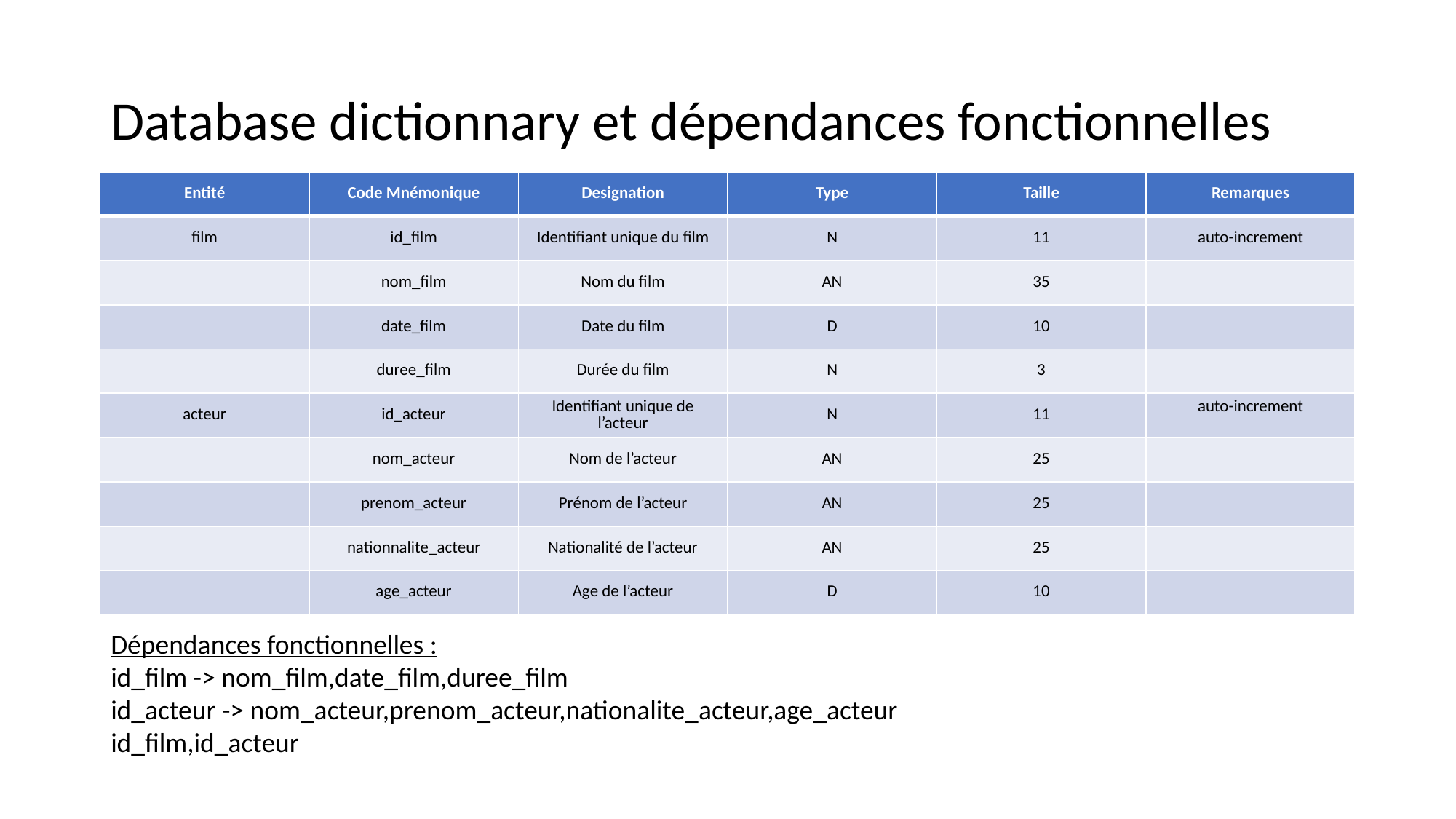

# Database dictionnary et dépendances fonctionnelles
| Entité | Code Mnémonique | Designation | Type | Taille | Remarques |
| --- | --- | --- | --- | --- | --- |
| film | id\_film | Identifiant unique du film | N | 11 | auto-increment |
|  | nom\_film | Nom du film | AN | 35 |  |
|  | date\_film | Date du film | D | 10 |  |
|  | duree\_film | Durée du film | N | 3 |  |
| acteur | id\_acteur | Identifiant unique de l’acteur | N | 11 | auto-increment |
|  | nom\_acteur | Nom de l’acteur | AN | 25 |  |
|  | prenom\_acteur | Prénom de l’acteur | AN | 25 |  |
|  | nationnalite\_acteur | Nationalité de l’acteur | AN | 25 |  |
|  | age\_acteur | Age de l’acteur | D | 10 |  |
Dépendances fonctionnelles :
id_film -> nom_film,date_film,duree_film
id_acteur -> nom_acteur,prenom_acteur,nationalite_acteur,age_acteur
id_film,id_acteur